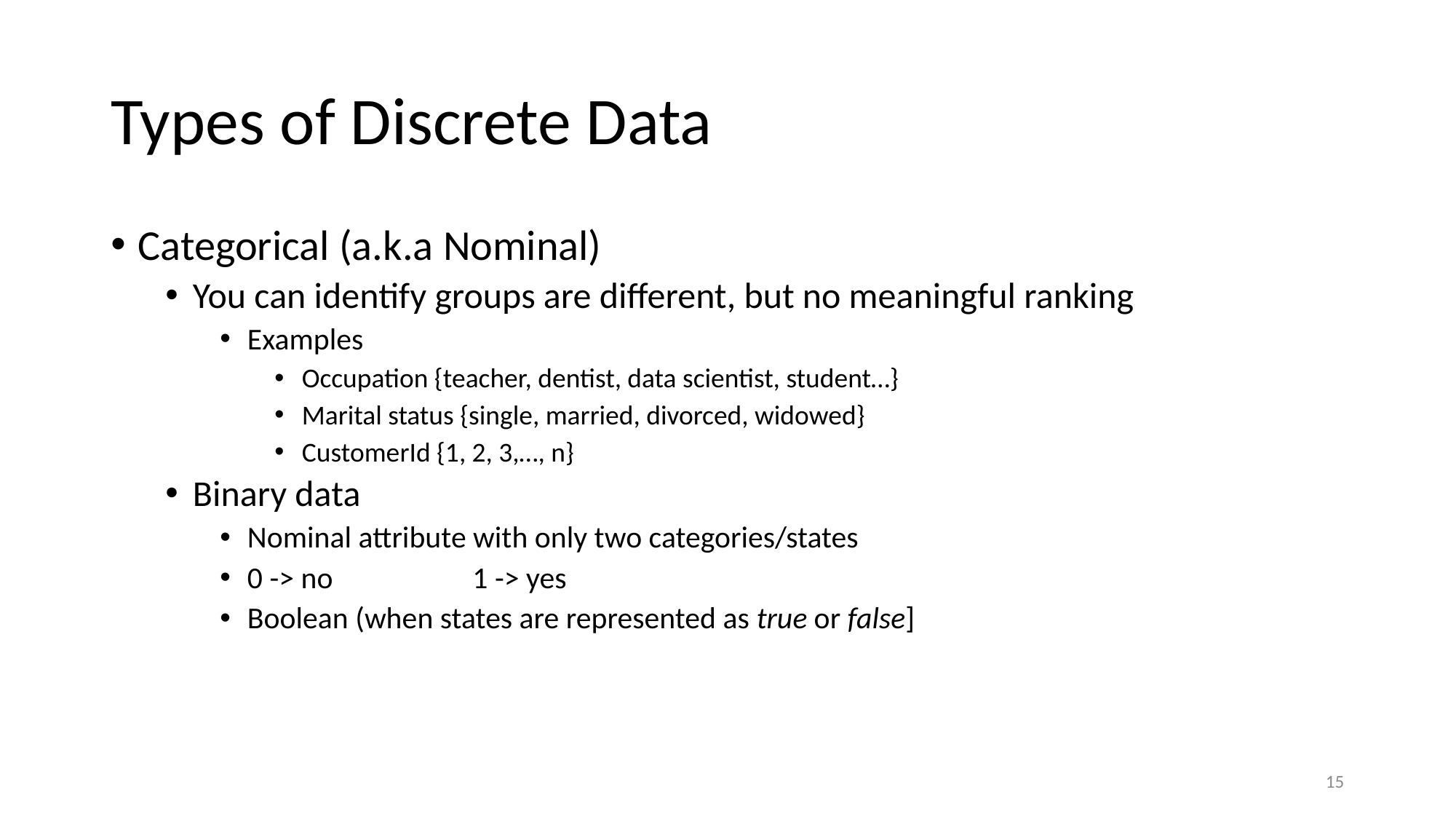

# Types of Discrete Data
Categorical (a.k.a Nominal)
You can identify groups are different, but no meaningful ranking
Examples
Occupation {teacher, dentist, data scientist, student…}
Marital status {single, married, divorced, widowed}
CustomerId {1, 2, 3,…, n}
Binary data
Nominal attribute with only two categories/states
0 -> no		 1 -> yes
Boolean (when states are represented as true or false]
15